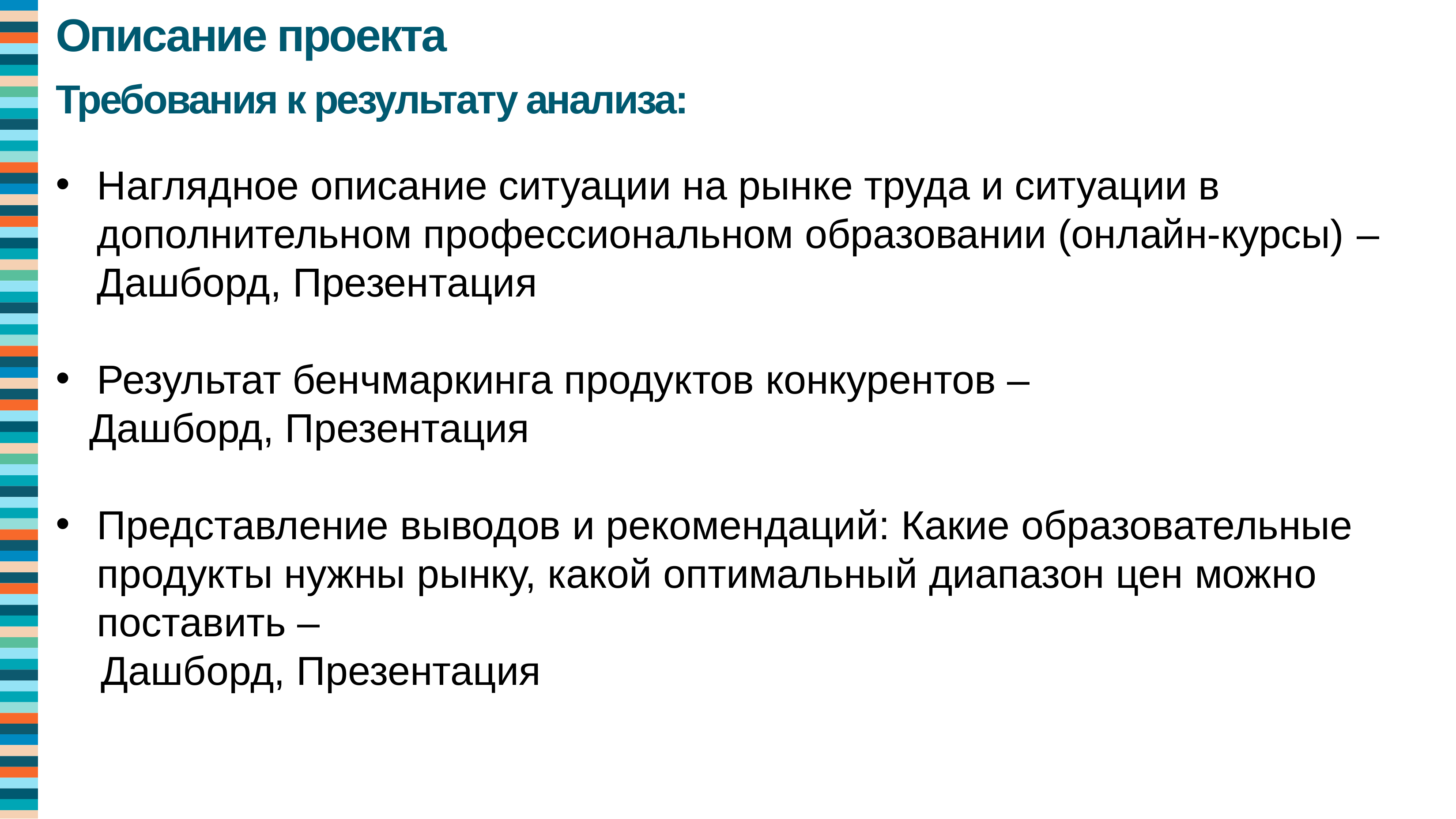

Описание проекта
Требования к результату анализа:
Наглядное описание ситуации на рынке труда и ситуации в дополнительном профессиональном образовании (онлайн-курсы) – Дашборд, Презентация

Результат бенчмаркинга продуктов конкурентов –
   Дашборд, Презентация

Представление выводов и рекомендаций: Какие образовательные продукты нужны рынку, какой оптимальный диапазон цен можно поставить –
    Дашборд, Презентация